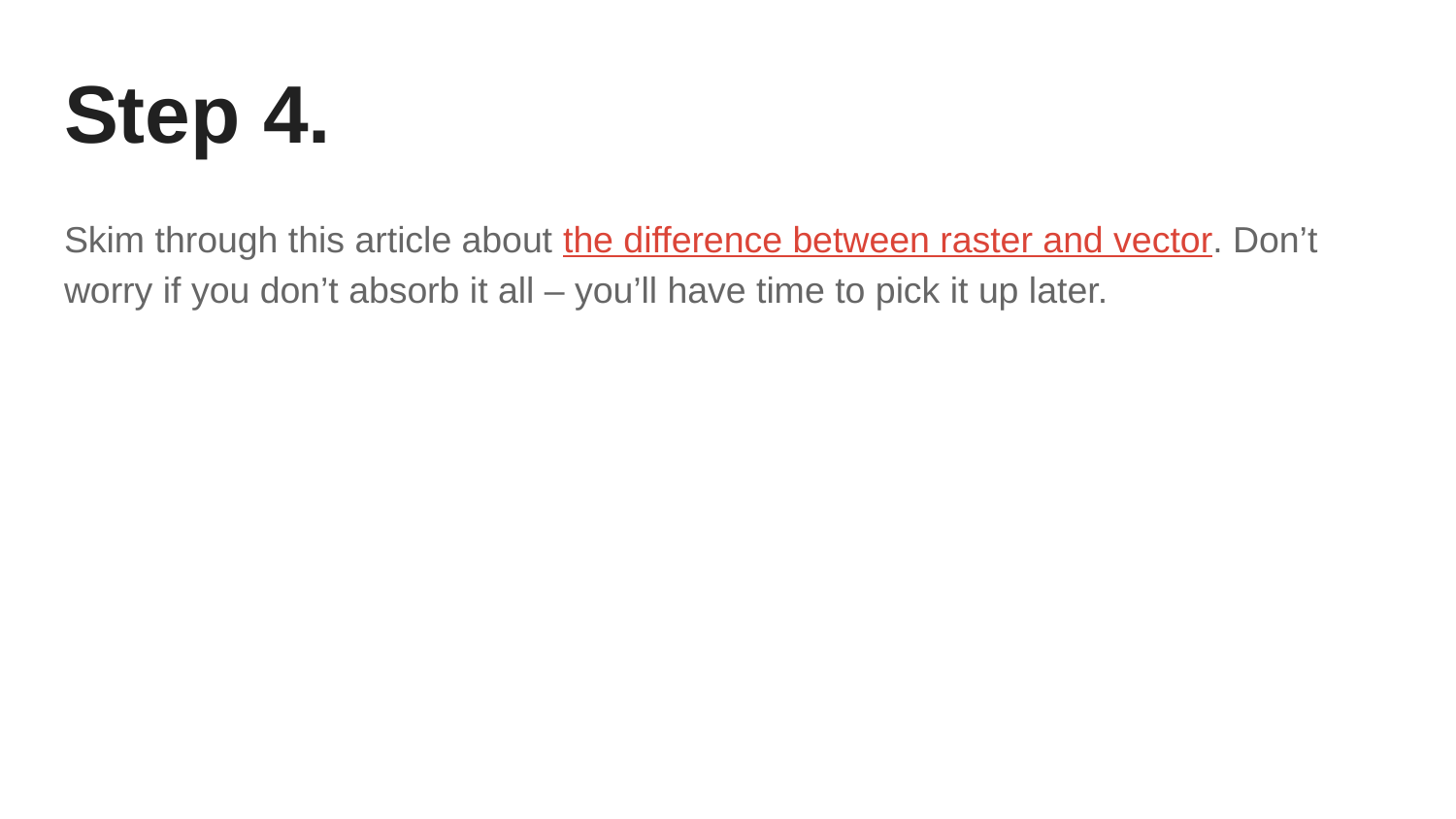

# Step 4.
Skim through this article about the difference between raster and vector. Don’t worry if you don’t absorb it all – you’ll have time to pick it up later.